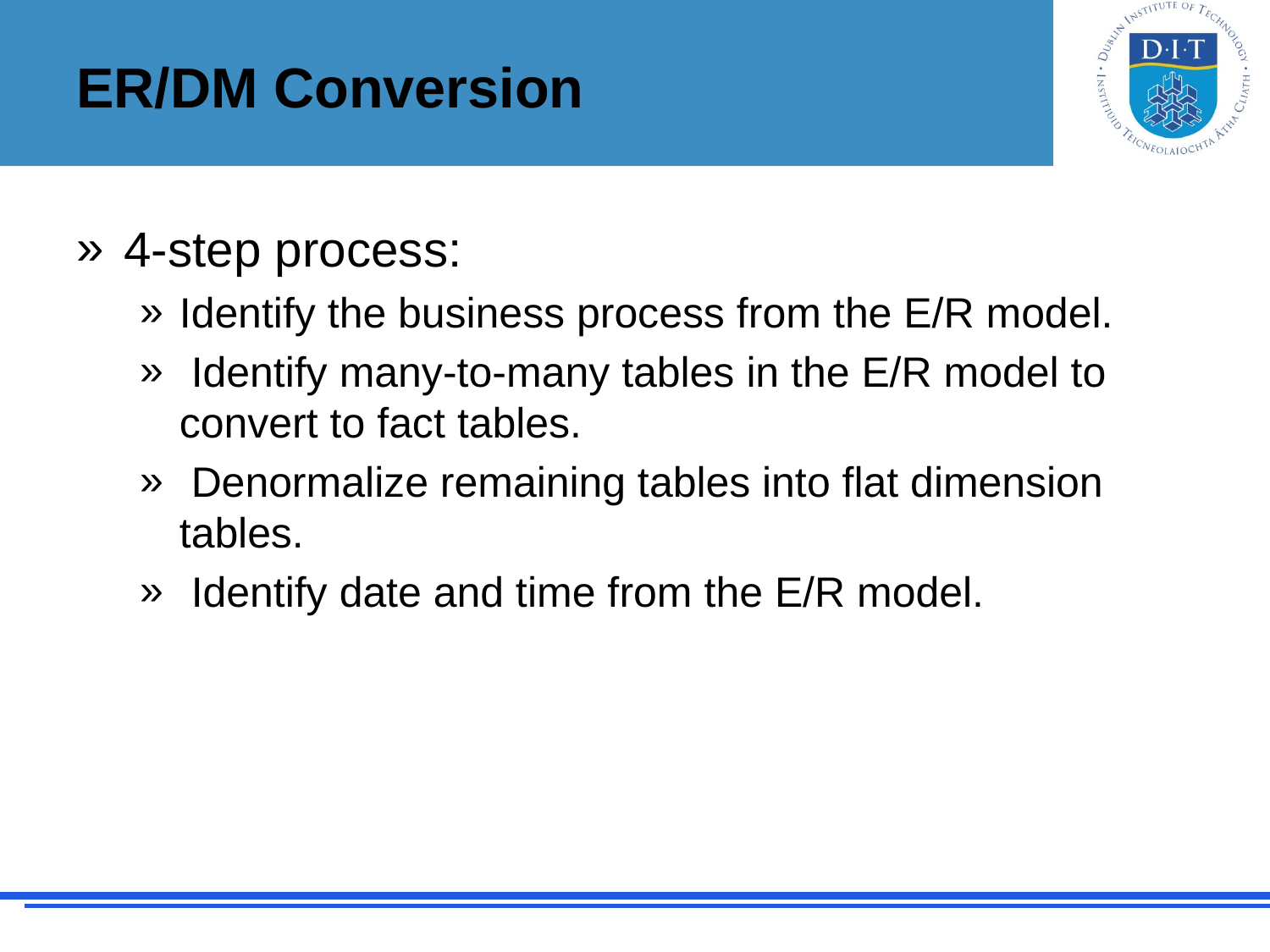

# ER/DM Conversion
4-step process:
Identify the business process from the E/R model.
 Identify many-to-many tables in the E/R model to convert to fact tables.
 Denormalize remaining tables into flat dimension tables.
 Identify date and time from the E/R model.